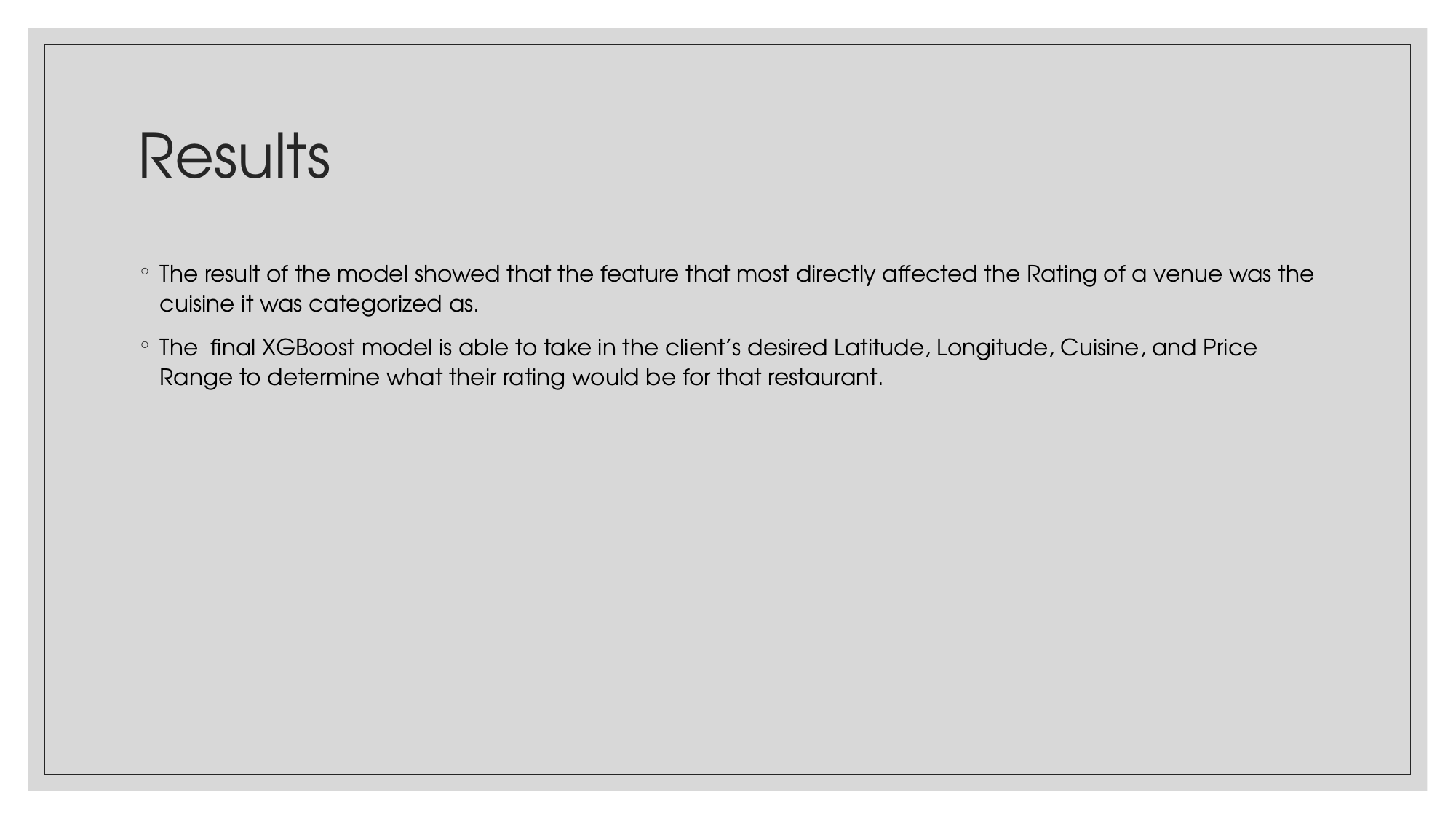

# Results
The result of the model showed that the feature that most directly affected the Rating of a venue was the cuisine it was categorized as.
The  final XGBoost model is able to take in the client’s desired Latitude, Longitude, Cuisine, and Price Range to determine what their rating would be for that restaurant.